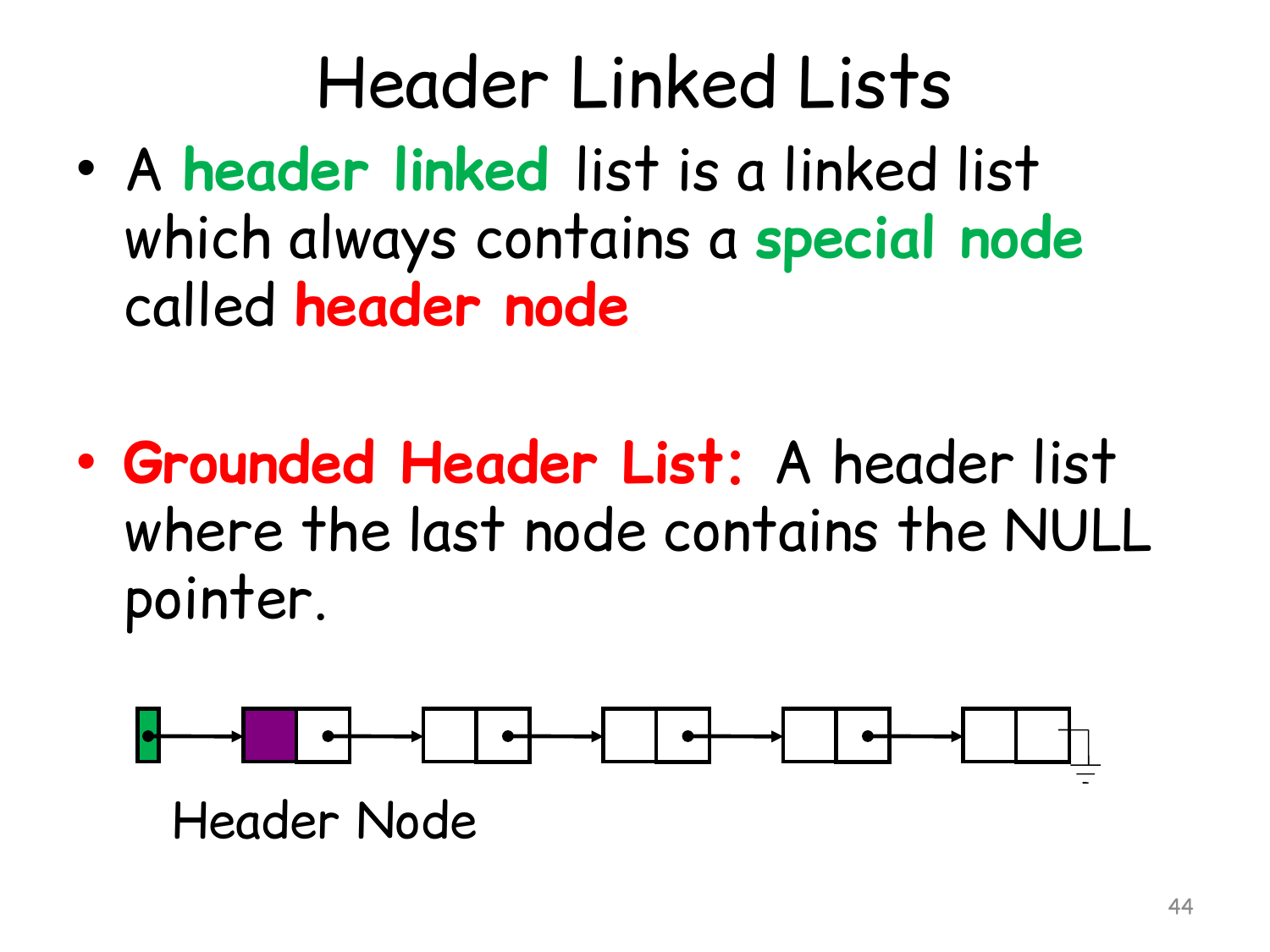

# Header Linked Lists
A header linked list is a linked list which always contains a special node called header node

Grounded Header List: A header list where the last node contains the NULL pointer.

Header Node
44